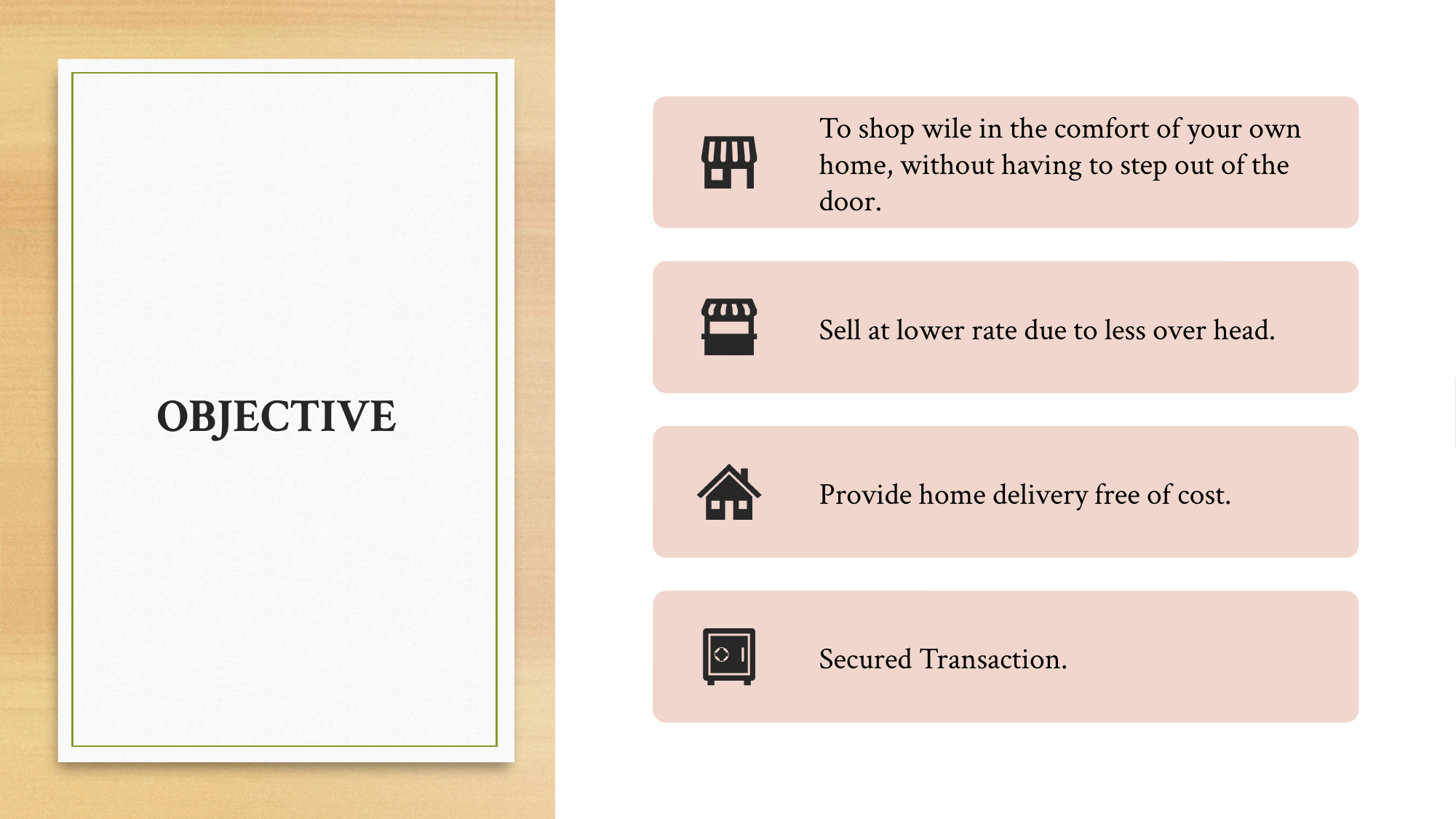

To shop wile in the comfort of your own home, without having to step out of the door.
Sell at lower rate due to less over head.
Provide home delivery free of cost.
Secured Transaction.
# OBJECTIVE